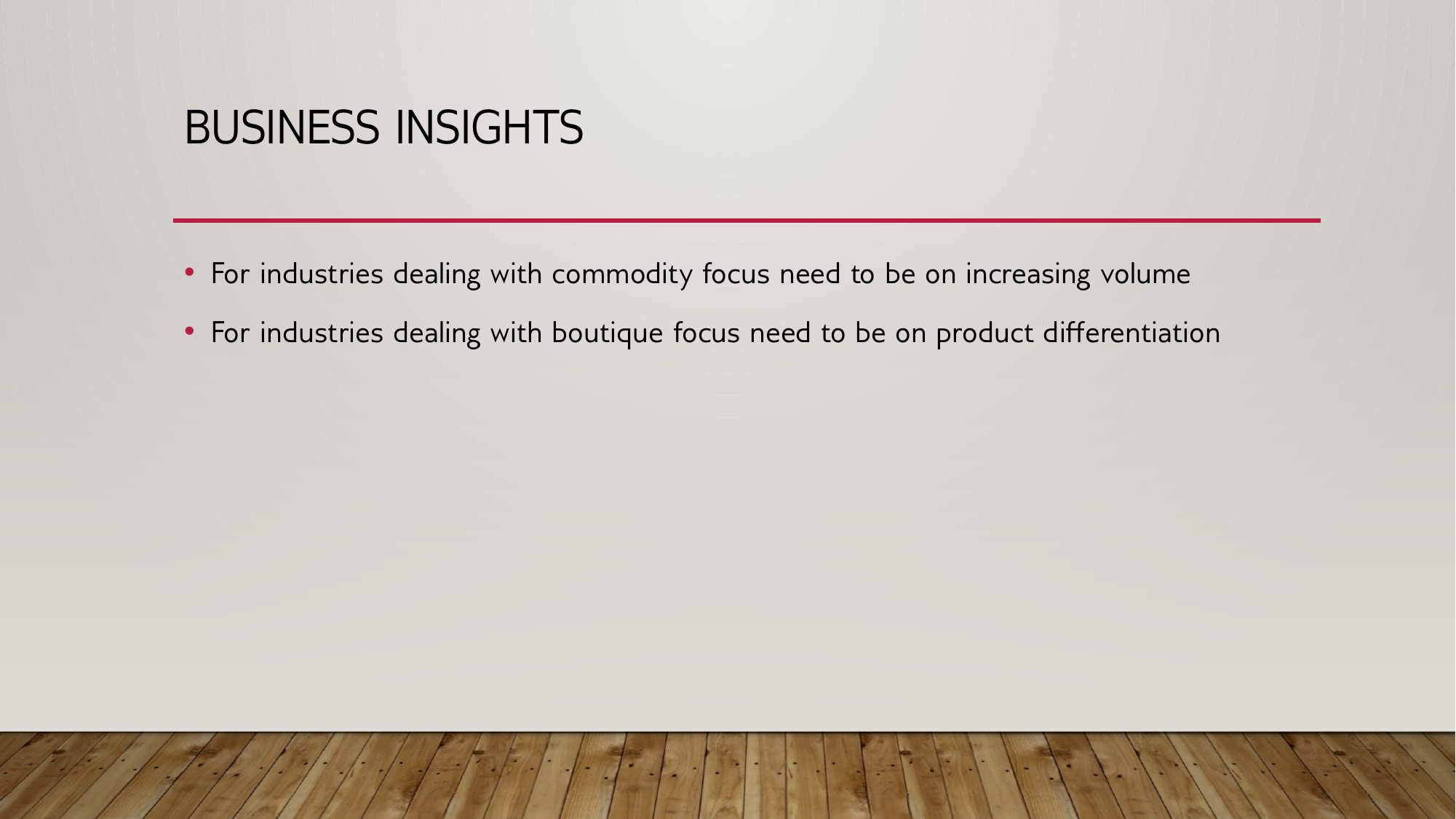

# Business insights
For industries dealing with commodity focus need to be on increasing volume
For industries dealing with boutique focus need to be on product differentiation